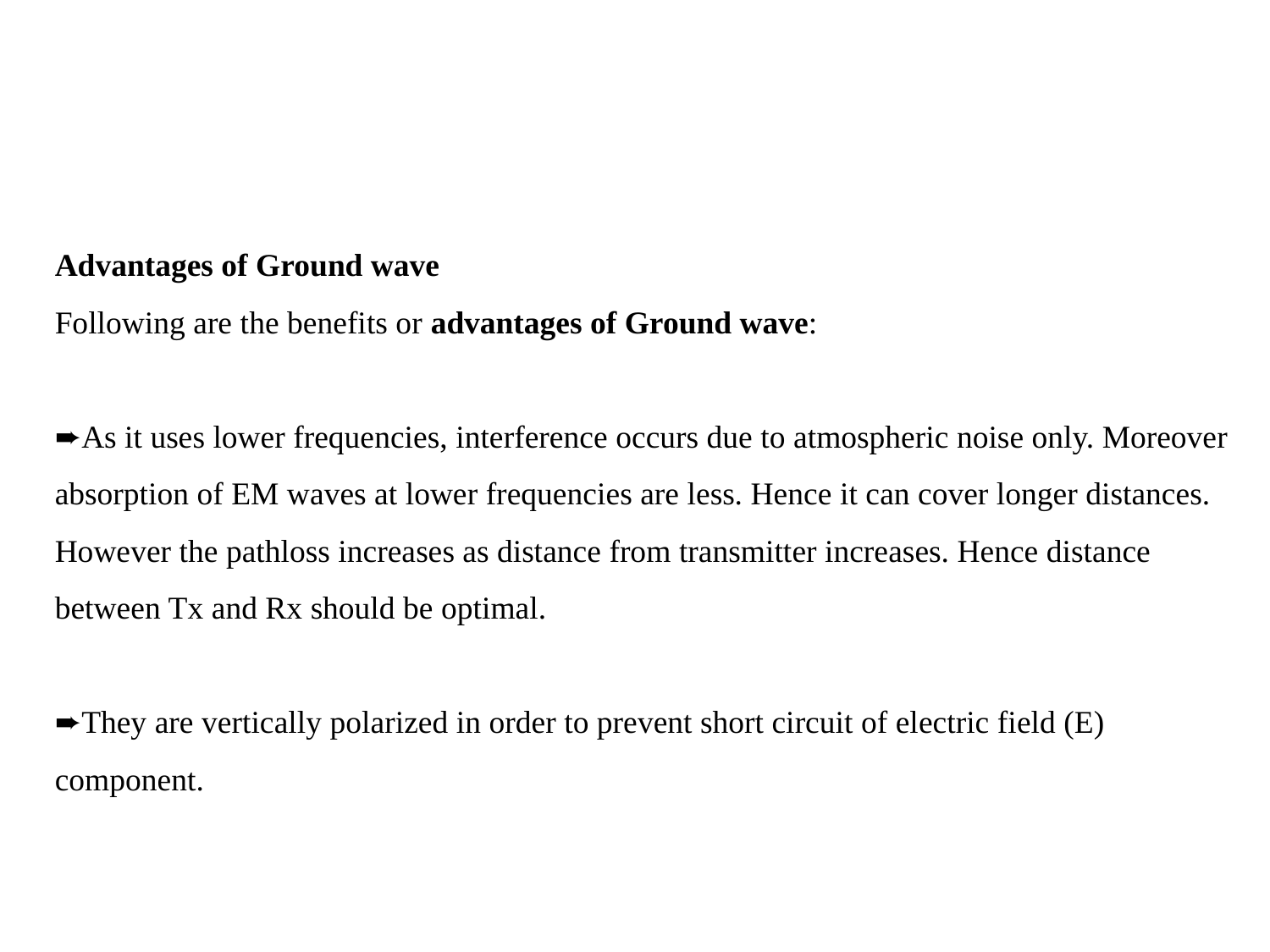

Advantages of Ground wave
Following are the benefits or advantages of Ground wave:
➨As it uses lower frequencies, interference occurs due to atmospheric noise only. Moreover absorption of EM waves at lower frequencies are less. Hence it can cover longer distances. However the pathloss increases as distance from transmitter increases. Hence distance between Tx and Rx should be optimal.
➨They are vertically polarized in order to prevent short circuit of electric field (E) component.